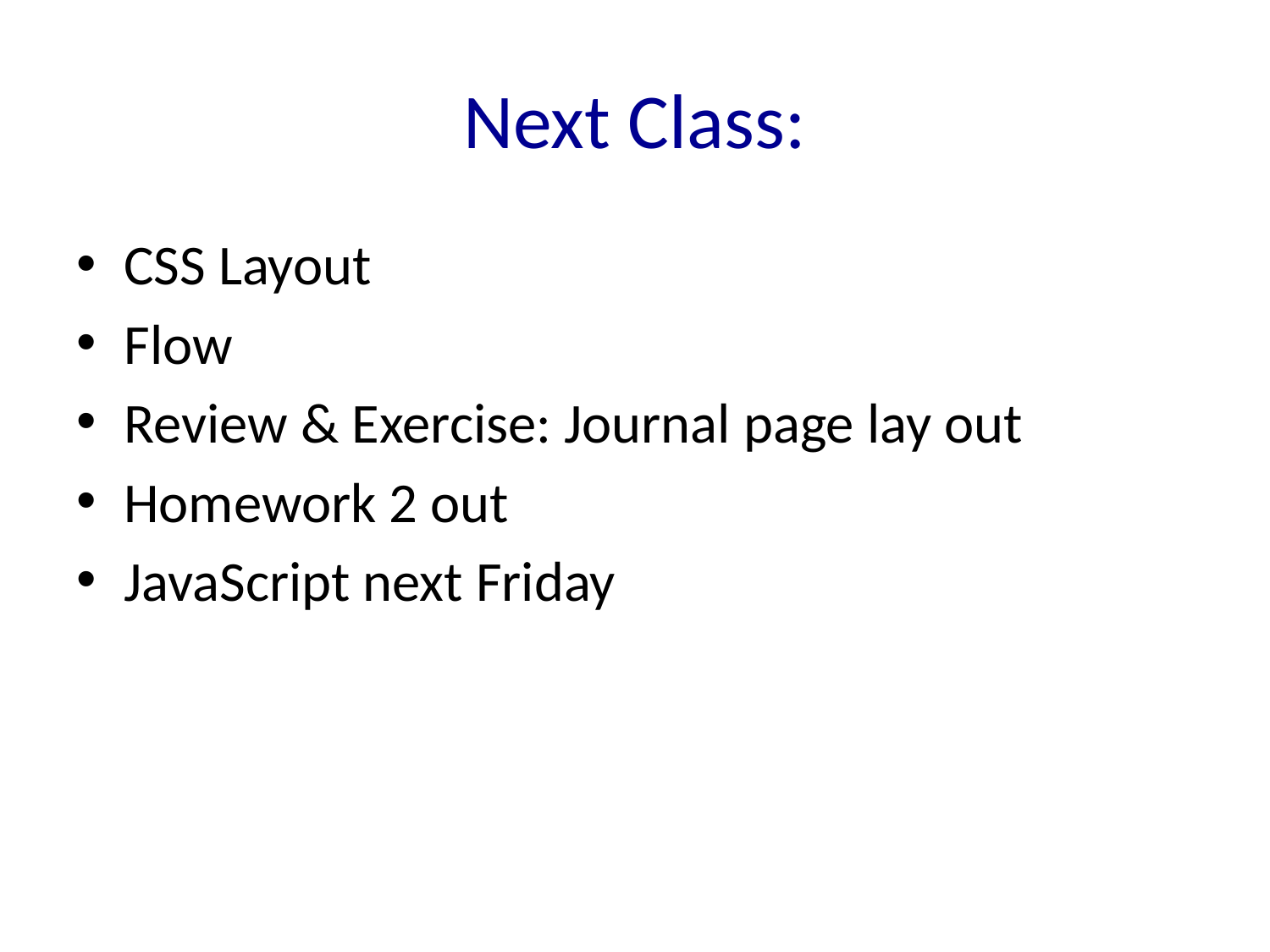

# Next Class:
CSS Layout
Flow
Review & Exercise: Journal page lay out
Homework 2 out
JavaScript next Friday